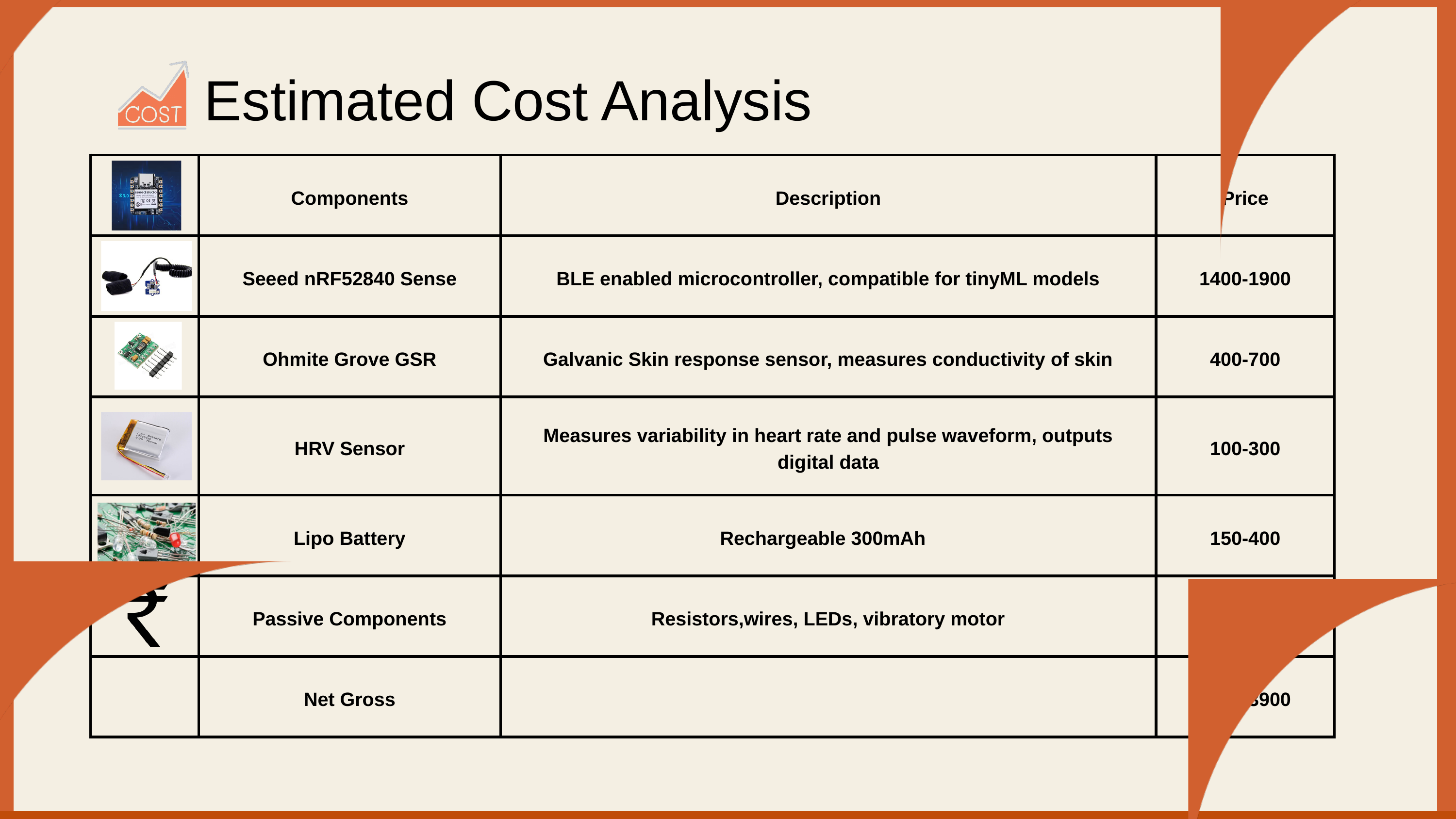

Estimated Cost Analysis

| Images | Components | Description | Price |
| --- | --- | --- | --- |
|  | Seeed nRF52840 Sense | BLE enabled microcontroller, compatible for tinyML models | 1400-1900 |
|  | Ohmite Grove GSR | Galvanic Skin response sensor, measures conductivity of skin | 400-700 |
|  | HRV Sensor | Measures variability in heart rate and pulse waveform, outputs digital data | 100-300 |
|  | Lipo Battery | Rechargeable 300mAh | 150-400 |
|  | Passive Components | Resistors,wires, LEDs, vibratory motor | 150-300 |
|  | Net Gross |  | 2200-3900 |